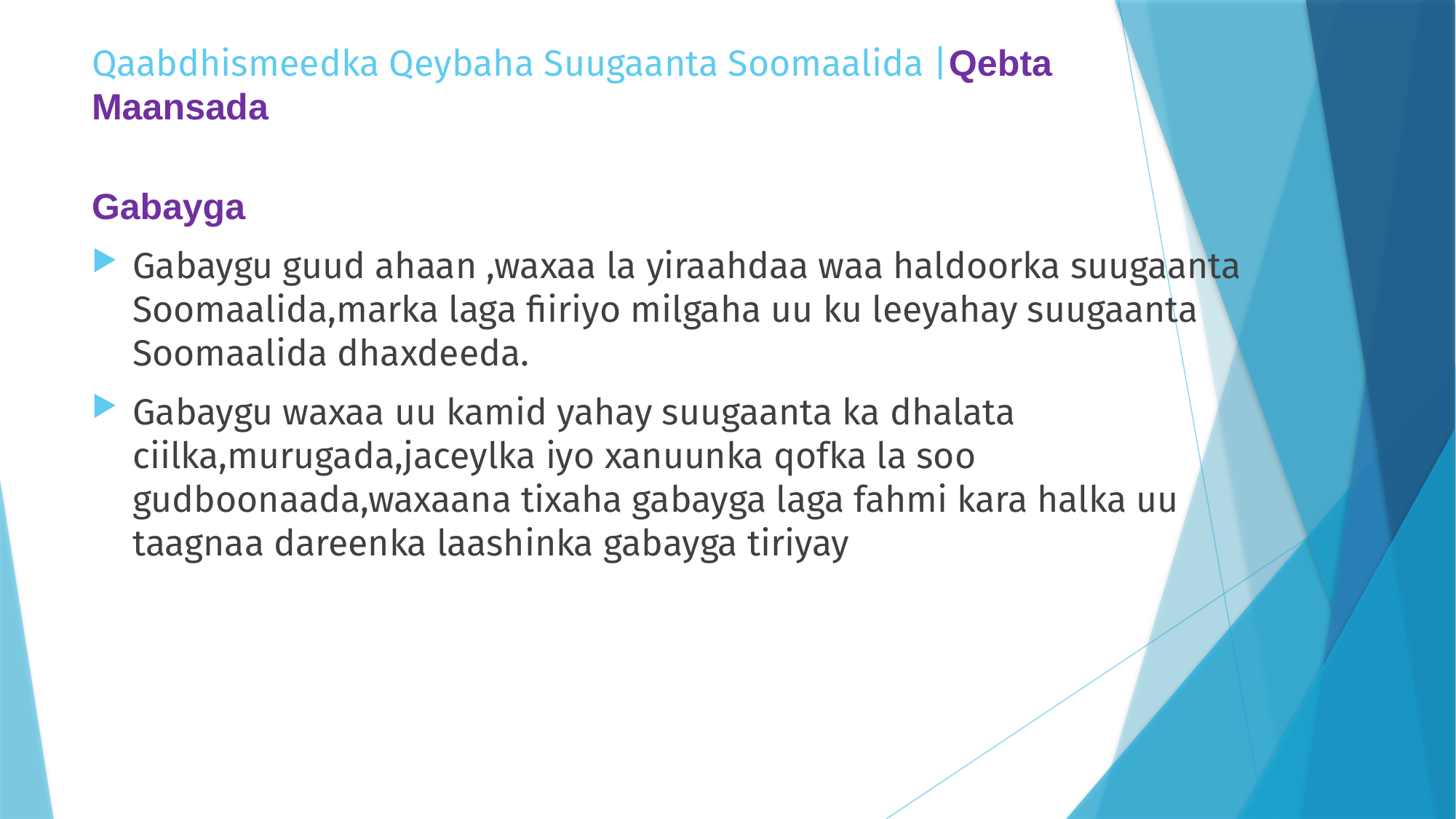

# Qaabdhismeedka Qeybaha Suugaanta Soomaalida |Qebta Maansada
Gabayga
Gabaygu guud ahaan ,waxaa la yiraahdaa waa haldoorka suugaanta Soomaalida,marka laga fiiriyo milgaha uu ku leeyahay suugaanta Soomaalida dhaxdeeda.
Gabaygu waxaa uu kamid yahay suugaanta ka dhalata ciilka,murugada,jaceylka iyo xanuunka qofka la soo gudboonaada,waxaana tixaha gabayga laga fahmi kara halka uu taagnaa dareenka laashinka gabayga tiriyay